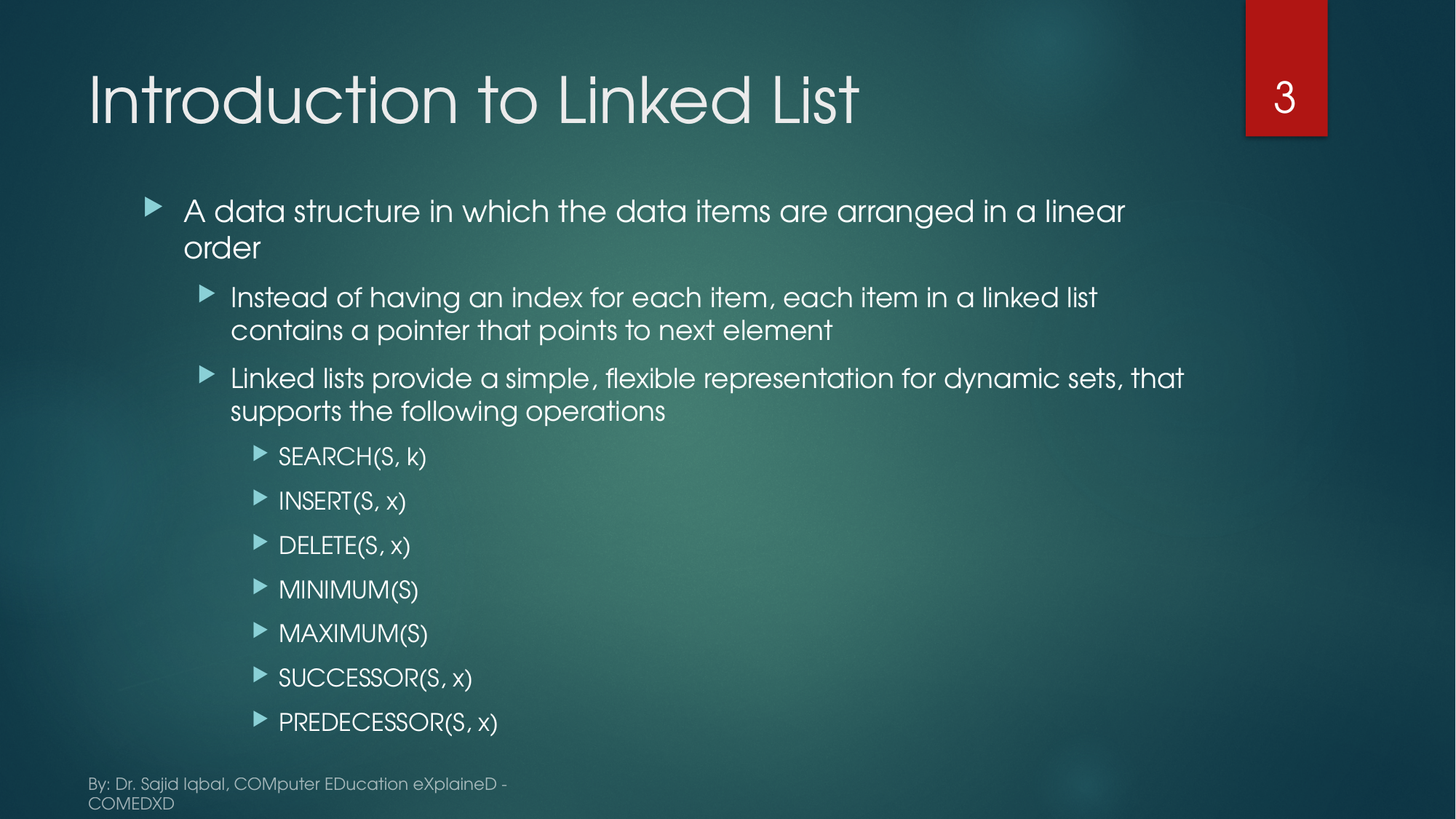

3
# Introduction to Linked List
A data structure in which the data items are arranged in a linear order
Instead of having an index for each item, each item in a linked list contains a pointer that points to next element
Linked lists provide a simple, flexible representation for dynamic sets, that supports the following operations
SEARCH(S, k)
INSERT(S, x)
DELETE(S, x)
MINIMUM(S)
MAXIMUM(S)
SUCCESSOR(S, x)
PREDECESSOR(S, x)
By: Dr. Sajid Iqbal, COMputer EDucation eXplaineD - COMEDXD